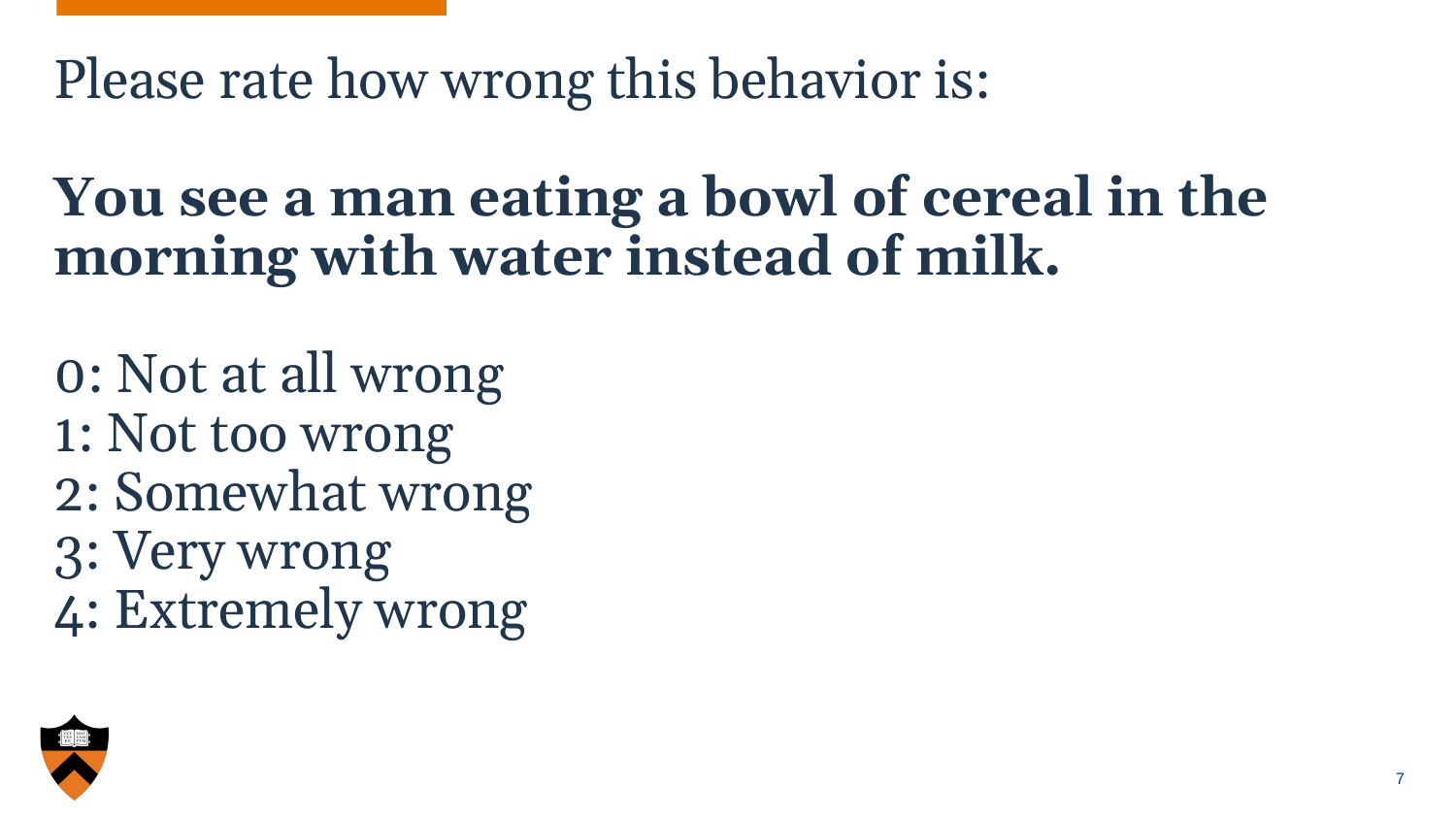

# Please rate how wrong this behavior is:

You see a man eating a bowl of cereal in the morning with water instead of milk.

0: Not at all wrong
1: Not too wrong
2: Somewhat wrong
3: Very wrong
4: Extremely wrong

7